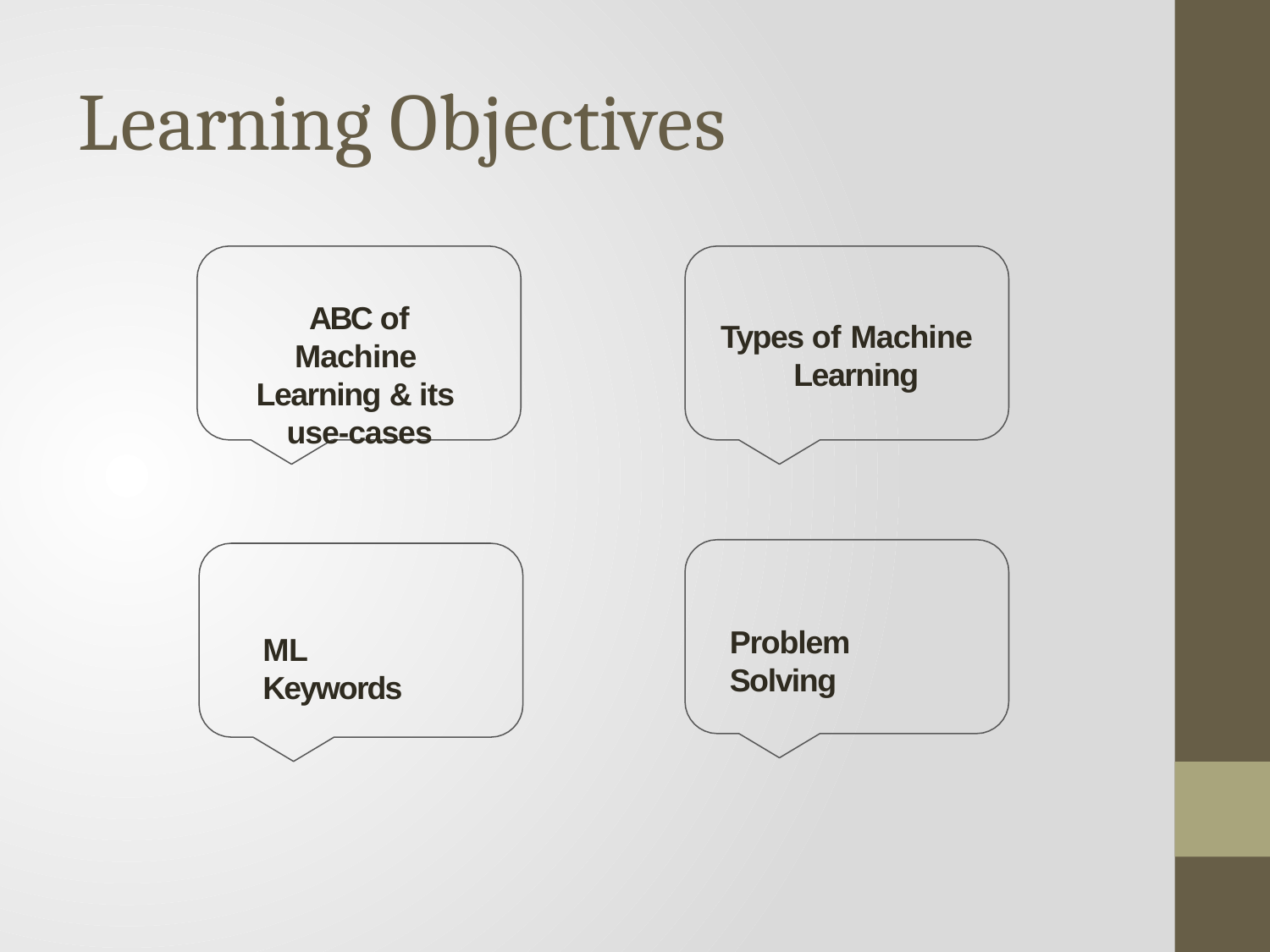

# Learning Objectives

ABC of Machine  Learning & its  use-cases
Types of Machine  Learning

Problem Solving
ML Keywords